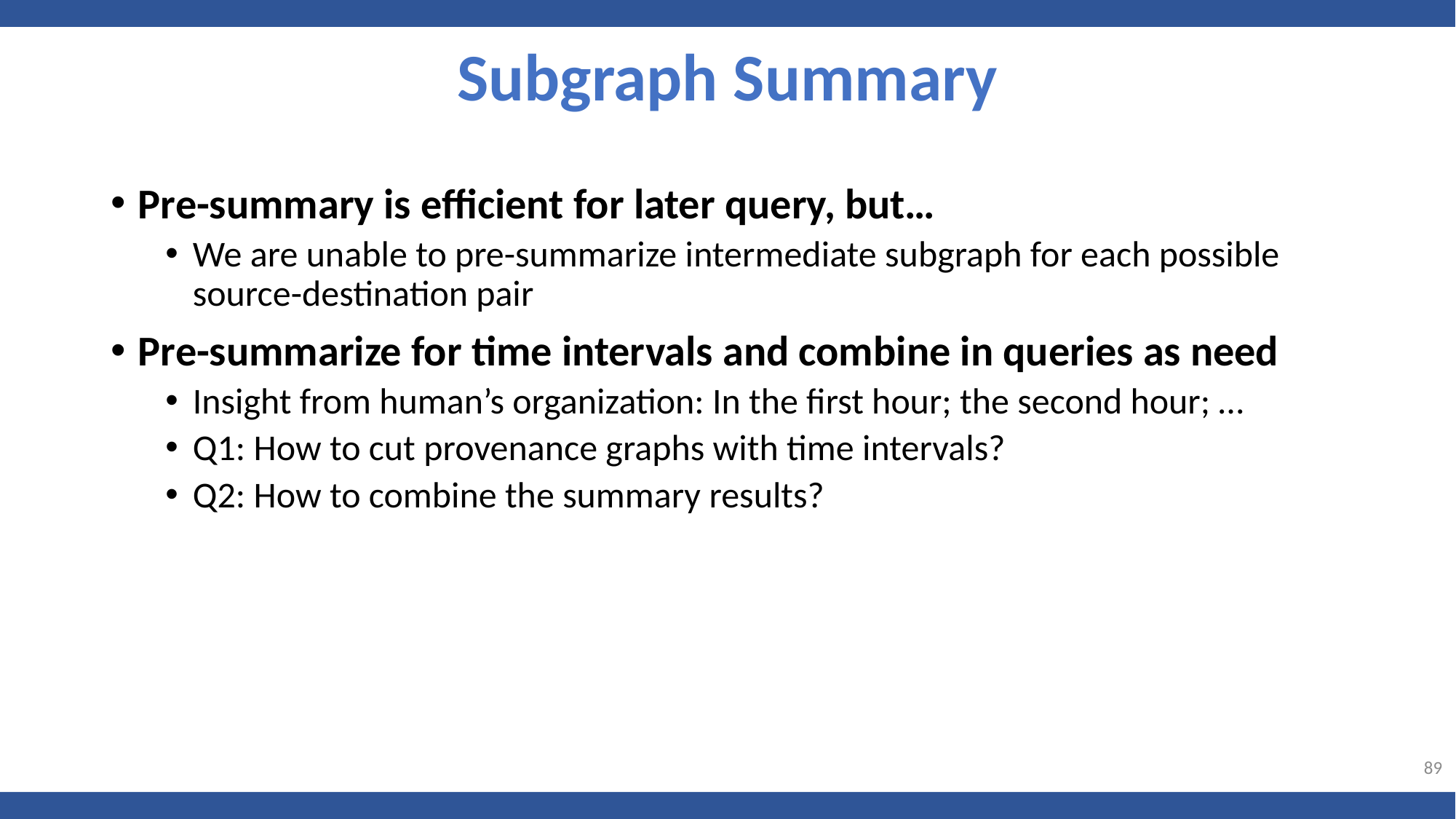

Subgraph Summary
Pre-summary is efficient for later query, but…
We are unable to pre-summarize intermediate subgraph for each possible source-destination pair
Pre-summarize for time intervals and combine in queries as need
Insight from human’s organization: In the first hour; the second hour; …
Q1: How to cut provenance graphs with time intervals?
Q2: How to combine the summary results?

89